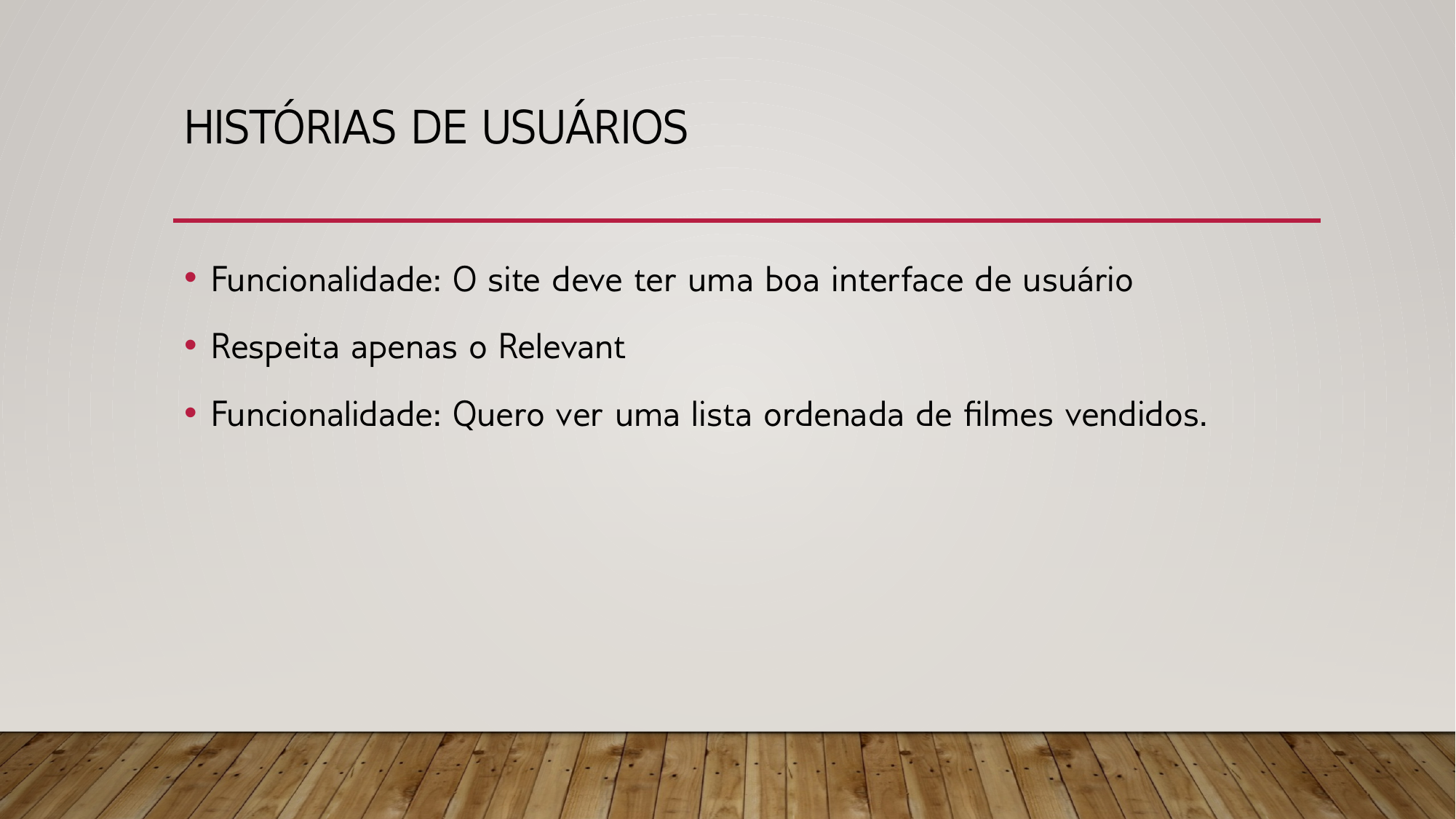

# Histórias de usuários
Funcionalidade: O site deve ter uma boa interface de usuário
Respeita apenas o Relevant
Funcionalidade: Quero ver uma lista ordenada de filmes vendidos.